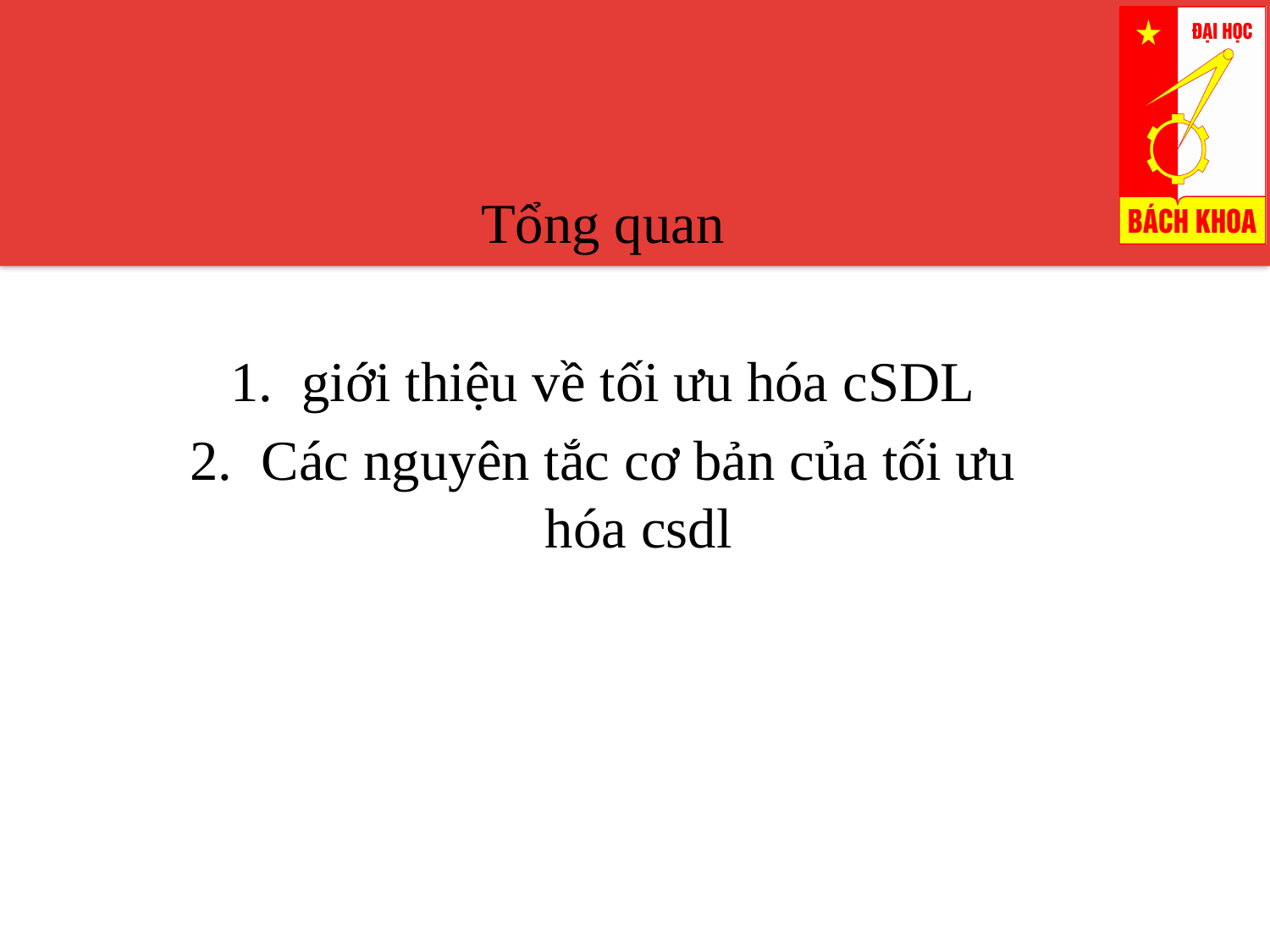

Tổng quan

giới thiệu về tối ưu hóa cSDL
Các nguyên tắc cơ bản của tối ưu hóa csdl